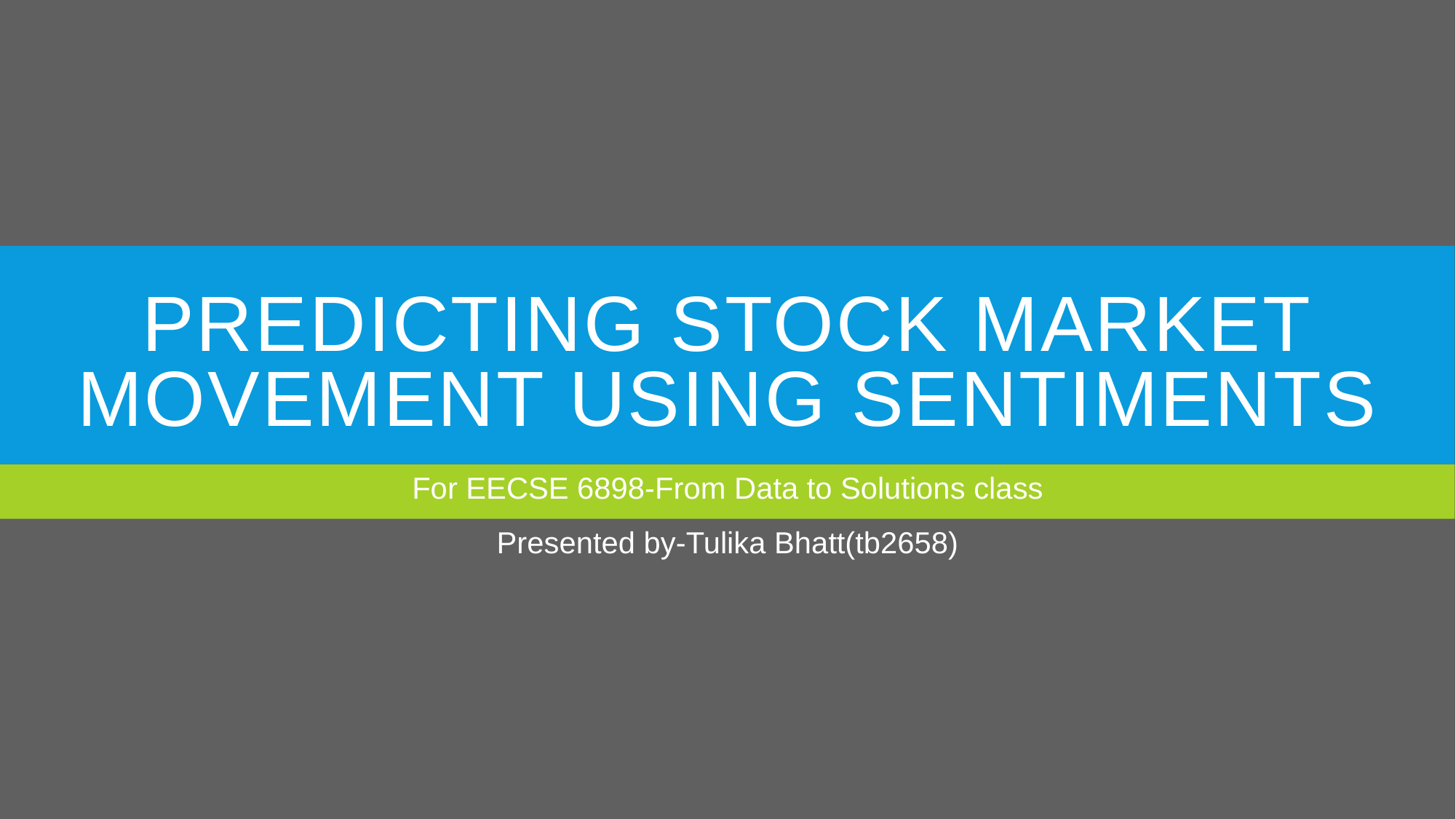

# Predicting stock market movement using sentiments
For EECSE 6898-From Data to Solutions class
Presented by-Tulika Bhatt(tb2658)